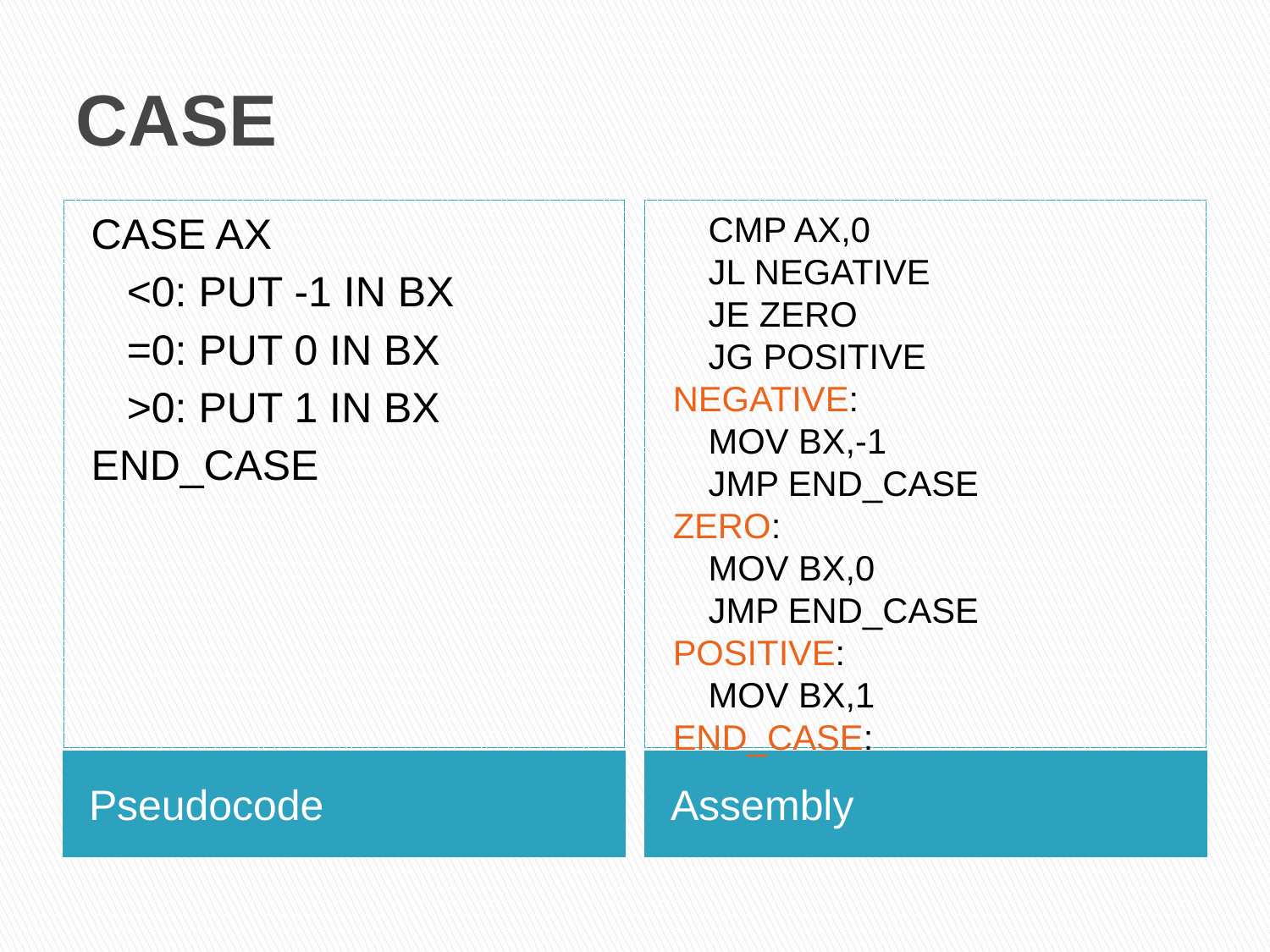

# CASE
CASE AX
	<0: PUT -1 IN BX
	=0: PUT 0 IN BX
	>0: PUT 1 IN BX
END_CASE
	CMP AX,0
	JL NEGATIVE
	JE ZERO
	JG POSITIVE
NEGATIVE:
	MOV BX,-1
	JMP END_CASE
ZERO:
	MOV BX,0
	JMP END_CASE
POSITIVE:
	MOV BX,1
END_CASE:
Pseudocode
Assembly